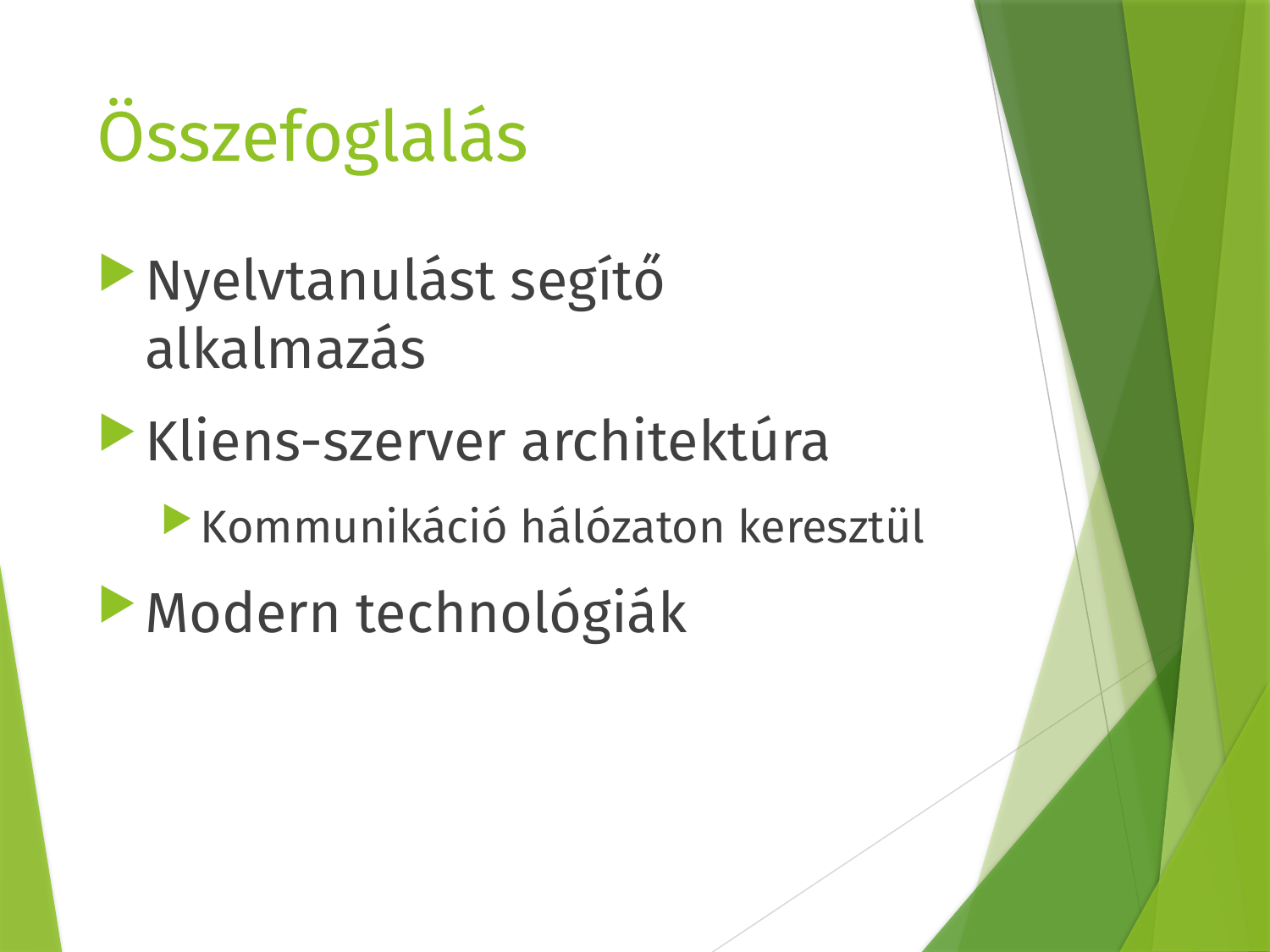

# Összefoglalás
Nyelvtanulást segítő alkalmazás
Kliens-szerver architektúra
Kommunikáció hálózaton keresztül
Modern technológiák